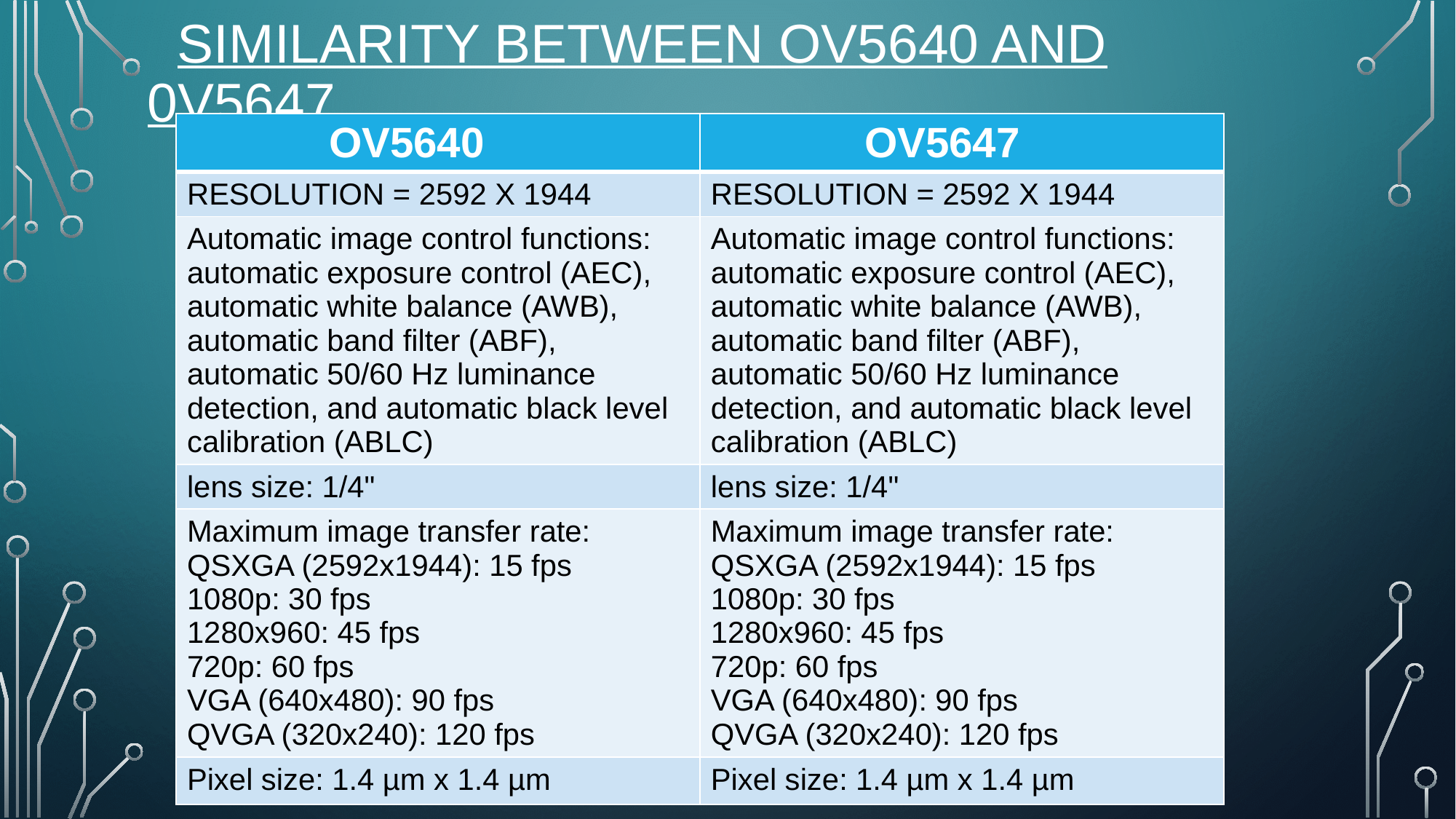

# Similarity between ov5640 and 0v5647
| OV5640 | OV5647 |
| --- | --- |
| RESOLUTION = 2592 X 1944 | RESOLUTION = 2592 X 1944 |
| Automatic image control functions: automatic exposure control (AEC), automatic white balance (AWB), automatic band filter (ABF), automatic 50/60 Hz luminance detection, and automatic black level calibration (ABLC) | Automatic image control functions: automatic exposure control (AEC), automatic white balance (AWB), automatic band filter (ABF), automatic 50/60 Hz luminance detection, and automatic black level calibration (ABLC) |
| lens size: 1/4" | lens size: 1/4" |
| Maximum image transfer rate: QSXGA (2592x1944): 15 fps 1080p: 30 fps 1280x960: 45 fps 720p: 60 fps VGA (640x480): 90 fps QVGA (320x240): 120 fps | Maximum image transfer rate: QSXGA (2592x1944): 15 fps 1080p: 30 fps 1280x960: 45 fps 720p: 60 fps VGA (640x480): 90 fps QVGA (320x240): 120 fps |
| Pixel size: 1.4 µm x 1.4 µm | Pixel size: 1.4 µm x 1.4 µm |